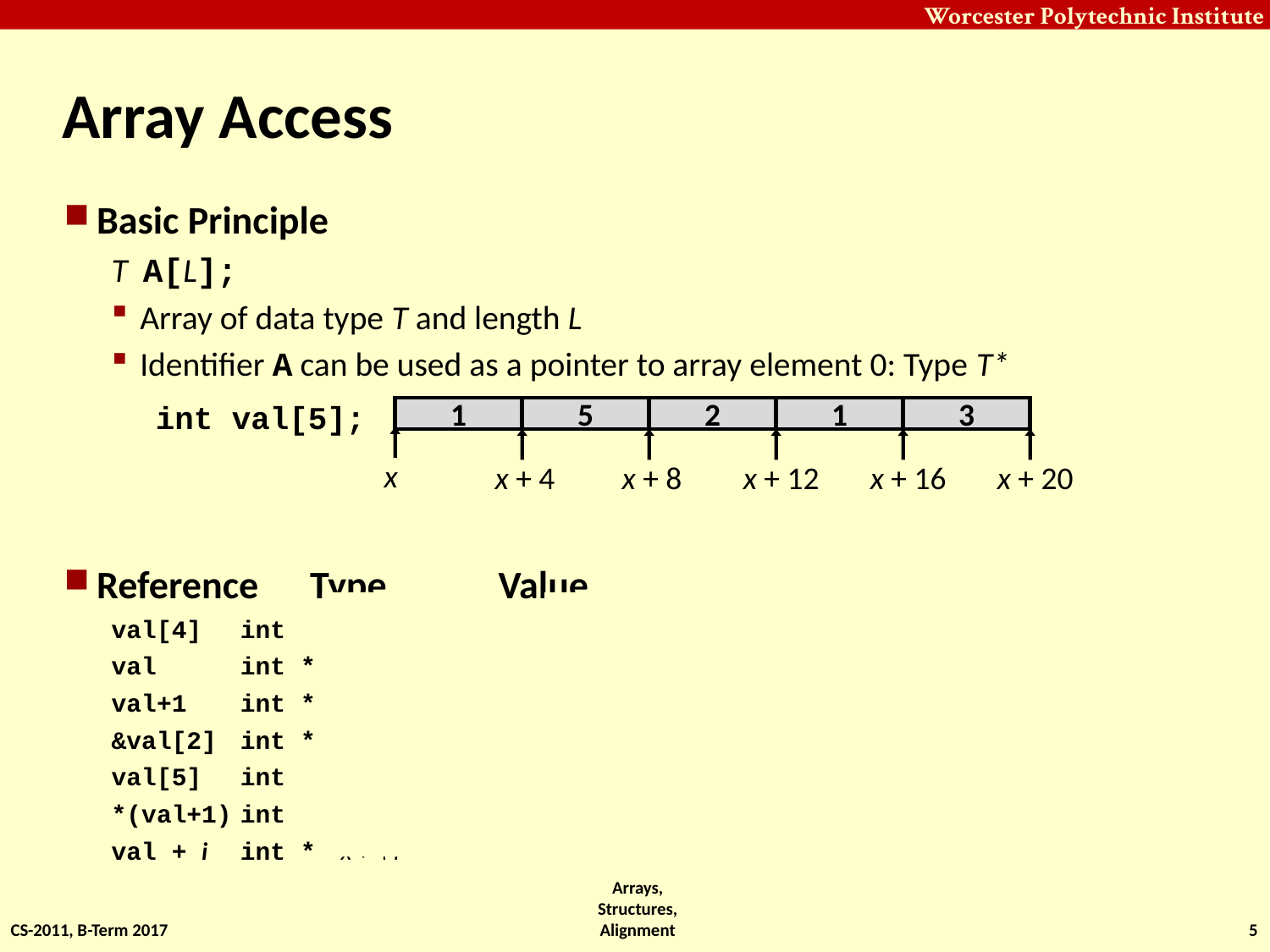

# Array Access
Basic Principle
T  A[L];
Array of data type T and length L
Identifier A can be used as a pointer to array element 0: Type T*

Reference	Type	Value
val[4]	int	3
val	int *	x
val+1	int *	x + 4
&val[2]	int *	x + 8
val[5]	int	??
*(val+1)	int	5
val + i	int *	x + 4 i
int val[5];
1
5
2
1
3

x
x + 4
x + 8
x + 12
x + 16
x + 20

CS-2011, B-Term 2017
Arrays, Structures, Alignment
5